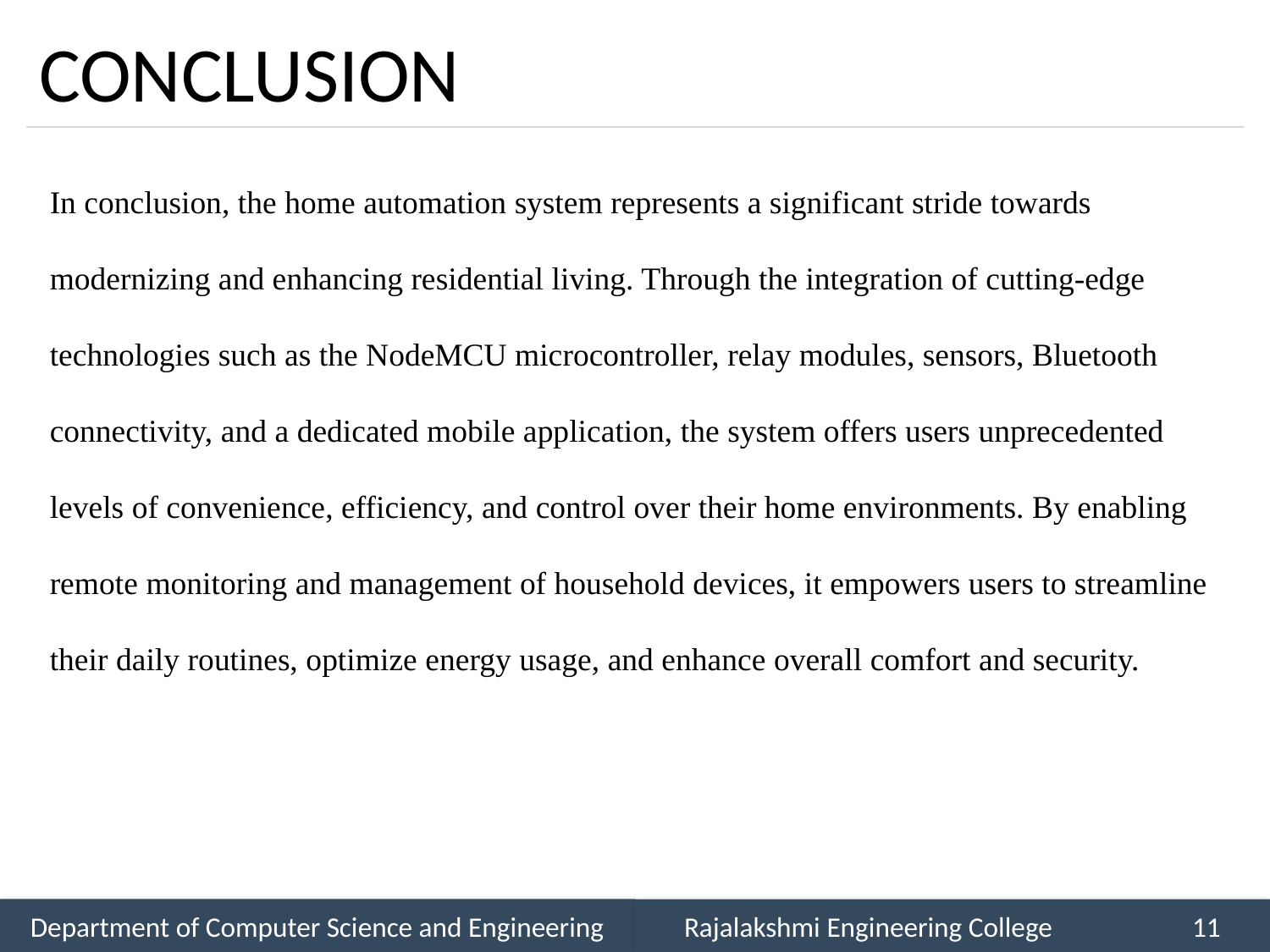

# CONCLUSION
In conclusion, the home automation system represents a significant stride towards modernizing and enhancing residential living. Through the integration of cutting-edge technologies such as the NodeMCU microcontroller, relay modules, sensors, Bluetooth connectivity, and a dedicated mobile application, the system offers users unprecedented levels of convenience, efficiency, and control over their home environments. By enabling remote monitoring and management of household devices, it empowers users to streamline their daily routines, optimize energy usage, and enhance overall comfort and security.